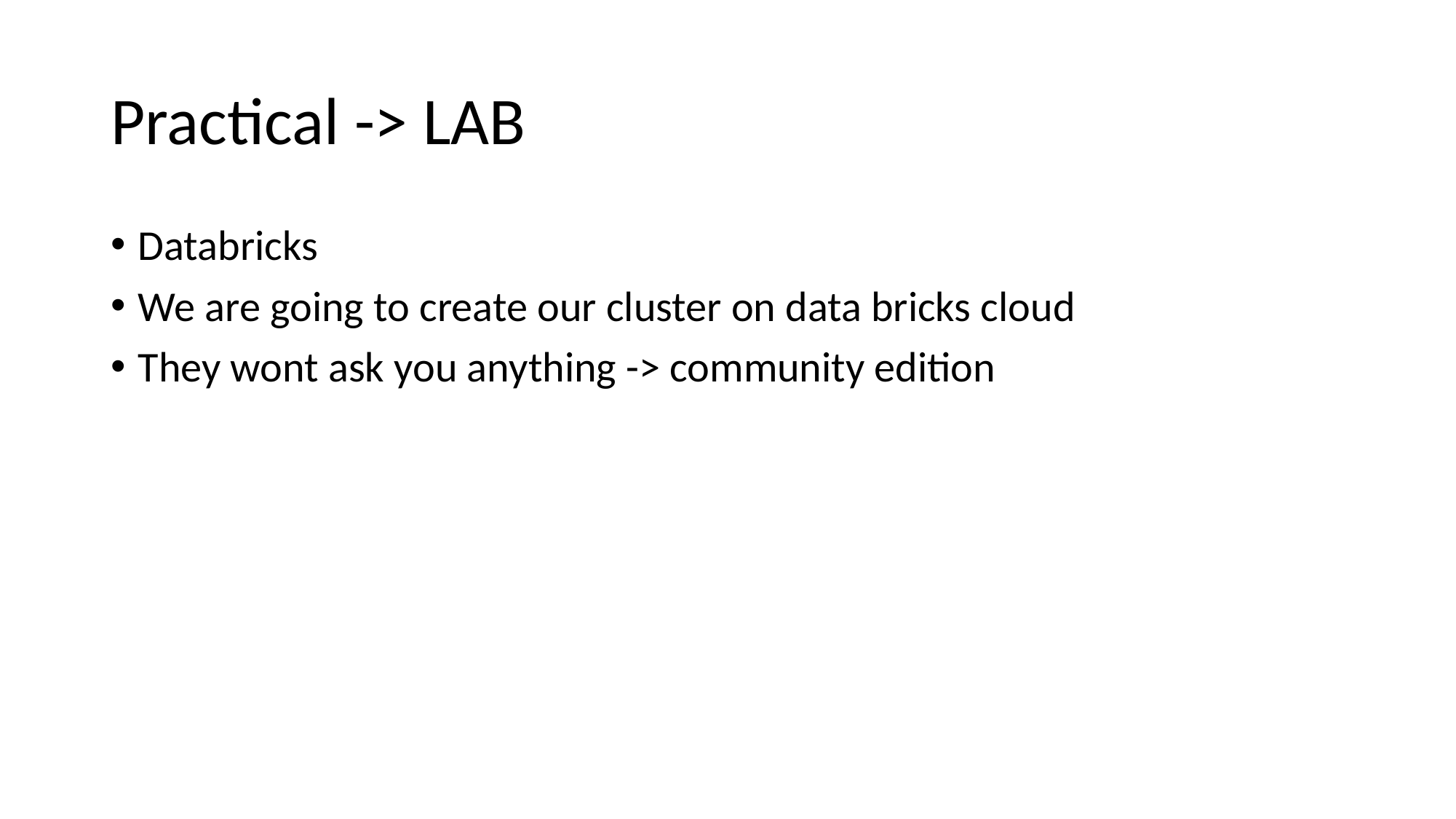

# Practical -> LAB
Databricks
We are going to create our cluster on data bricks cloud
They wont ask you anything -> community edition